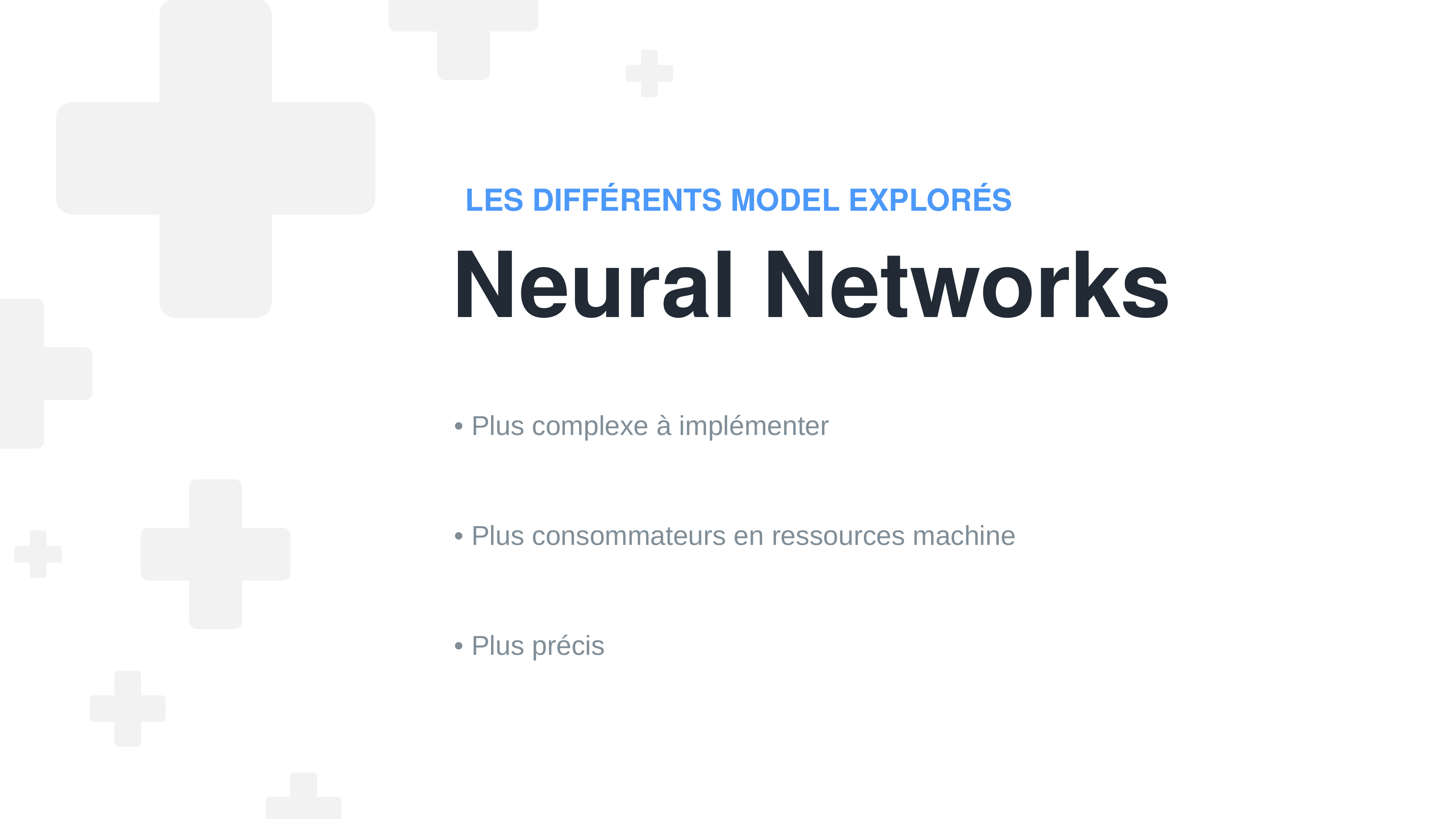

LES DIFFÉRENTS MODEL EXPLORÉS
Neural Networks

• Plus complexe à implémenter

• Plus consommateurs en ressources machine

• Plus précis